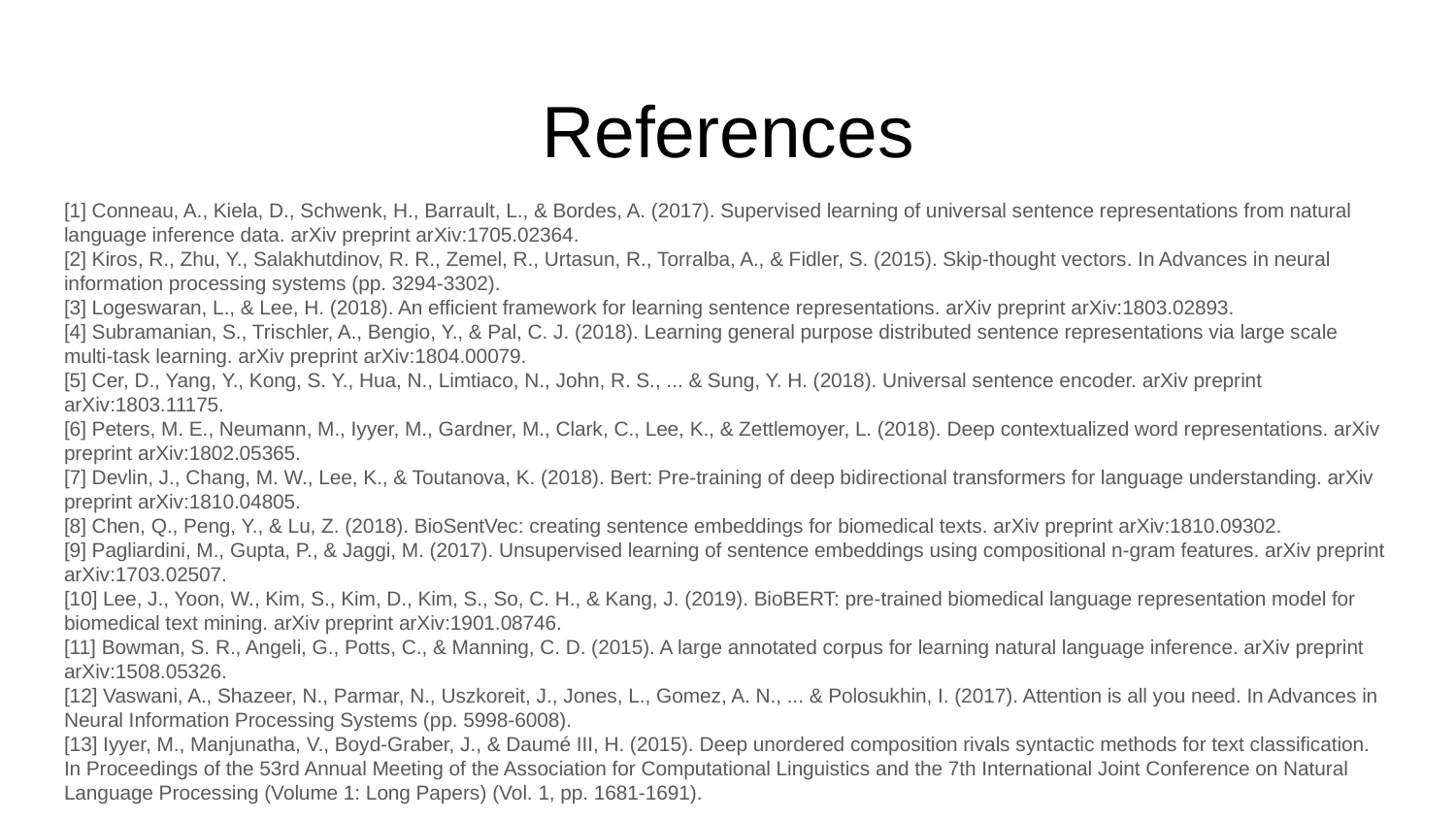

# References
[1] Conneau, A., Kiela, D., Schwenk, H., Barrault, L., & Bordes, A. (2017). Supervised learning of universal sentence representations from natural language inference data. arXiv preprint arXiv:1705.02364.
[2] Kiros, R., Zhu, Y., Salakhutdinov, R. R., Zemel, R., Urtasun, R., Torralba, A., & Fidler, S. (2015). Skip-thought vectors. In Advances in neural information processing systems (pp. 3294-3302).
[3] Logeswaran, L., & Lee, H. (2018). An efficient framework for learning sentence representations. arXiv preprint arXiv:1803.02893.
[4] Subramanian, S., Trischler, A., Bengio, Y., & Pal, C. J. (2018). Learning general purpose distributed sentence representations via large scale multi-task learning. arXiv preprint arXiv:1804.00079.
[5] Cer, D., Yang, Y., Kong, S. Y., Hua, N., Limtiaco, N., John, R. S., ... & Sung, Y. H. (2018). Universal sentence encoder. arXiv preprint arXiv:1803.11175.
[6] Peters, M. E., Neumann, M., Iyyer, M., Gardner, M., Clark, C., Lee, K., & Zettlemoyer, L. (2018). Deep contextualized word representations. arXiv preprint arXiv:1802.05365.
[7] Devlin, J., Chang, M. W., Lee, K., & Toutanova, K. (2018). Bert: Pre-training of deep bidirectional transformers for language understanding. arXiv preprint arXiv:1810.04805.
[8] Chen, Q., Peng, Y., & Lu, Z. (2018). BioSentVec: creating sentence embeddings for biomedical texts. arXiv preprint arXiv:1810.09302.
[9] Pagliardini, M., Gupta, P., & Jaggi, M. (2017). Unsupervised learning of sentence embeddings using compositional n-gram features. arXiv preprint arXiv:1703.02507.
[10] Lee, J., Yoon, W., Kim, S., Kim, D., Kim, S., So, C. H., & Kang, J. (2019). BioBERT: pre-trained biomedical language representation model for biomedical text mining. arXiv preprint arXiv:1901.08746.
[11] Bowman, S. R., Angeli, G., Potts, C., & Manning, C. D. (2015). A large annotated corpus for learning natural language inference. arXiv preprint arXiv:1508.05326.
[12] Vaswani, A., Shazeer, N., Parmar, N., Uszkoreit, J., Jones, L., Gomez, A. N., ... & Polosukhin, I. (2017). Attention is all you need. In Advances in Neural Information Processing Systems (pp. 5998-6008).
[13] Iyyer, M., Manjunatha, V., Boyd-Graber, J., & Daumé III, H. (2015). Deep unordered composition rivals syntactic methods for text classification. In Proceedings of the 53rd Annual Meeting of the Association for Computational Linguistics and the 7th International Joint Conference on Natural Language Processing (Volume 1: Long Papers) (Vol. 1, pp. 1681-1691).